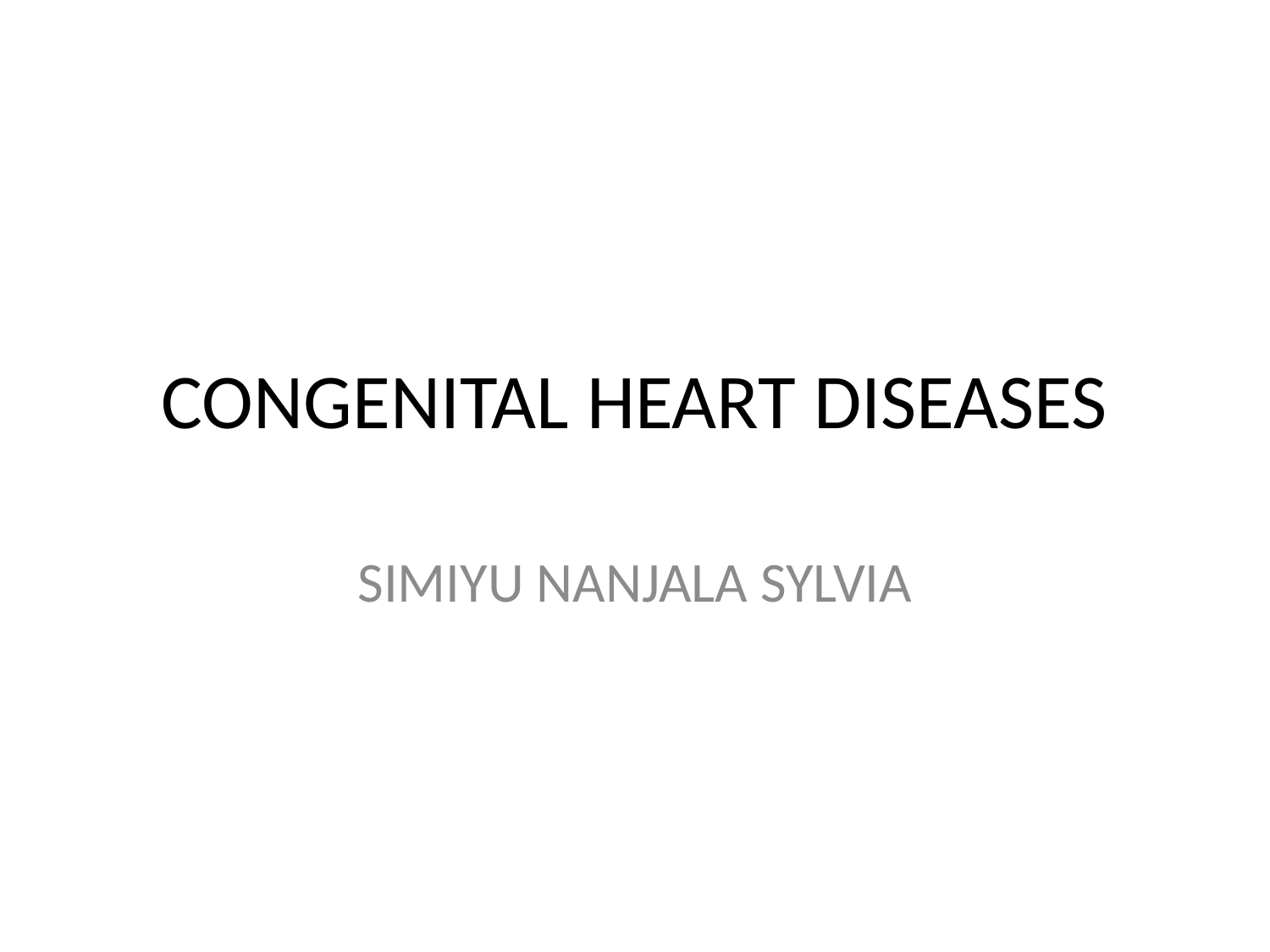

# CONGENITAL HEART DISEASES
SIMIYU NANJALA SYLVIA